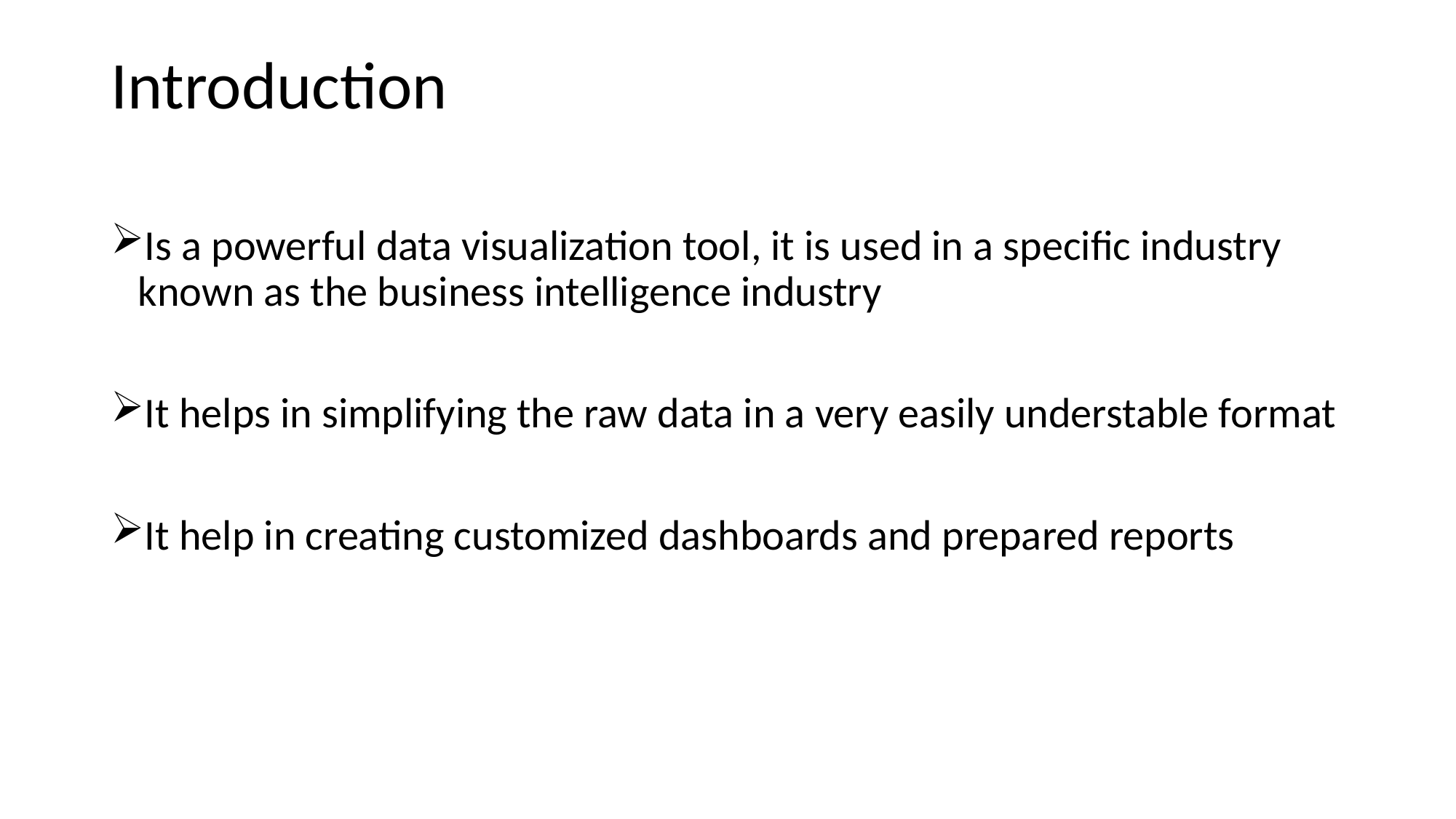

# Introduction
Is a powerful data visualization tool, it is used in a specific industry known as the business intelligence industry

It helps in simplifying the raw data in a very easily understable format

It help in creating customized dashboards and prepared reports